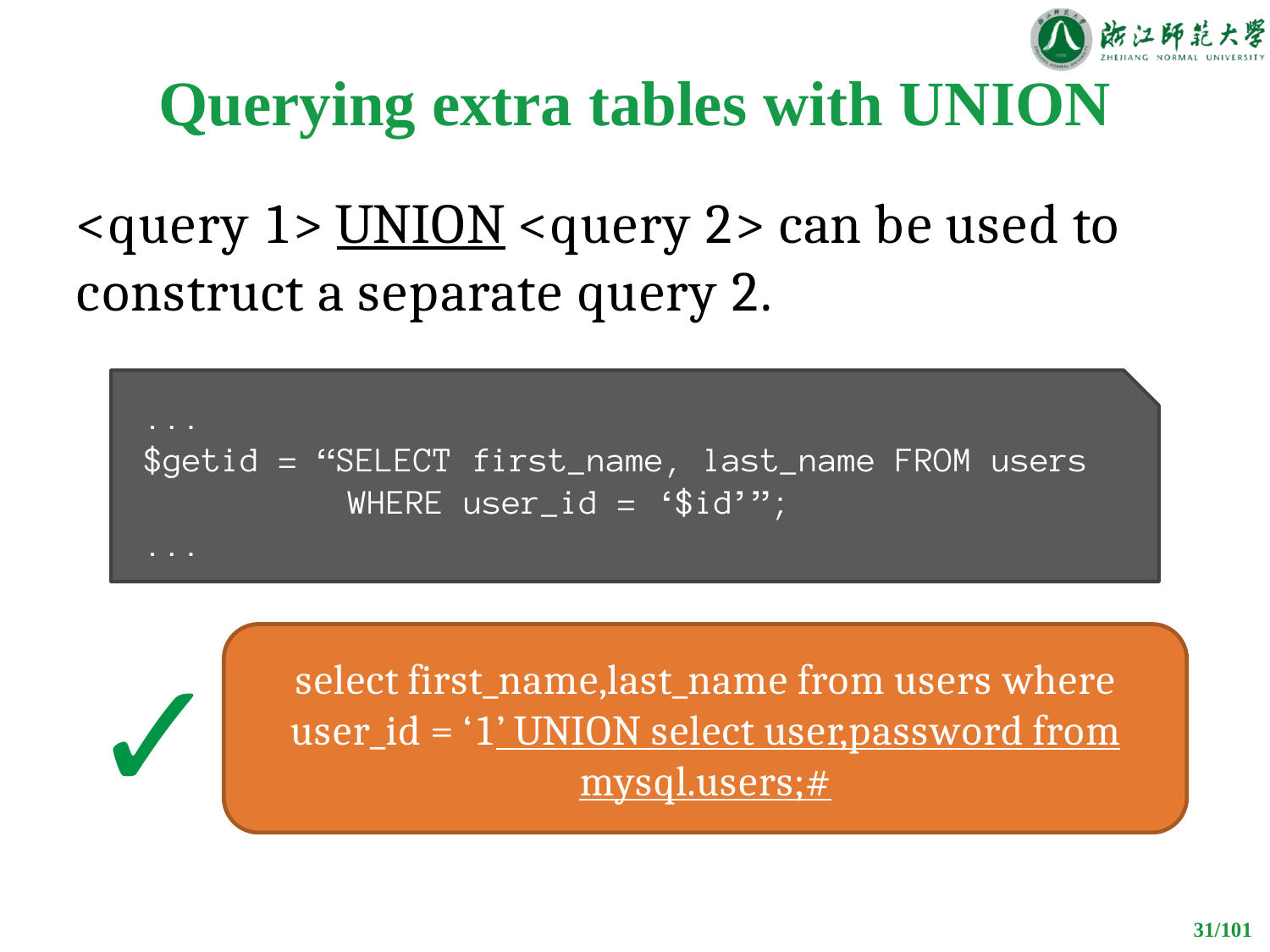

# Querying extra tables with UNION
<query 1> UNION <query 2> can be used to construct a separate query 2.
...
$getid = “SELECT first_name, last_name FROM users
	    WHERE user_id = ‘$id’”;
...
select first_name,last_name from users where user_id = ‘1’ UNION select user,password from mysql.users;#
✓